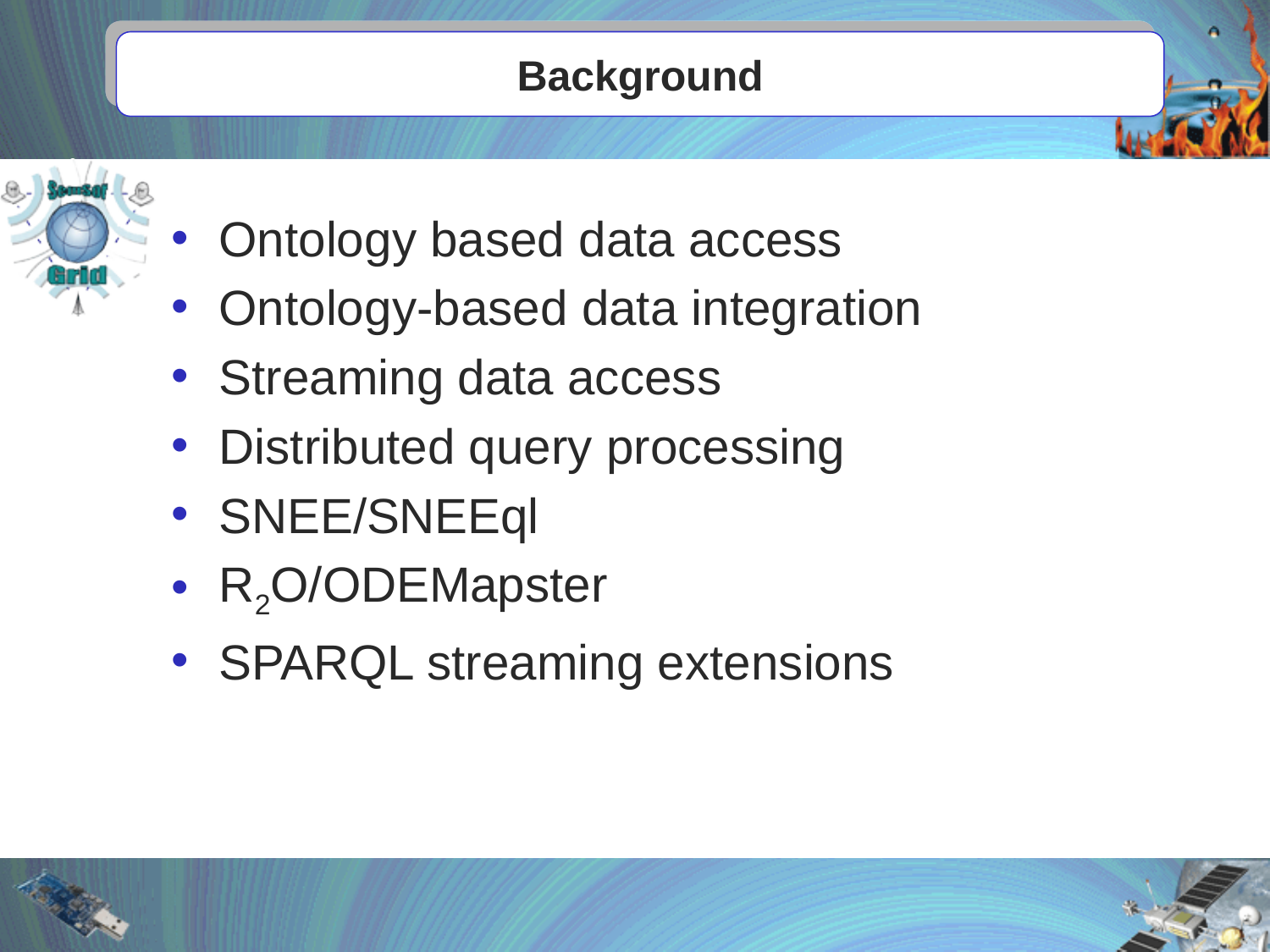

# Background
Ontology based data access
Ontology-based data integration
Streaming data access
Distributed query processing
SNEE/SNEEql
R2O/ODEMapster
SPARQL streaming extensions